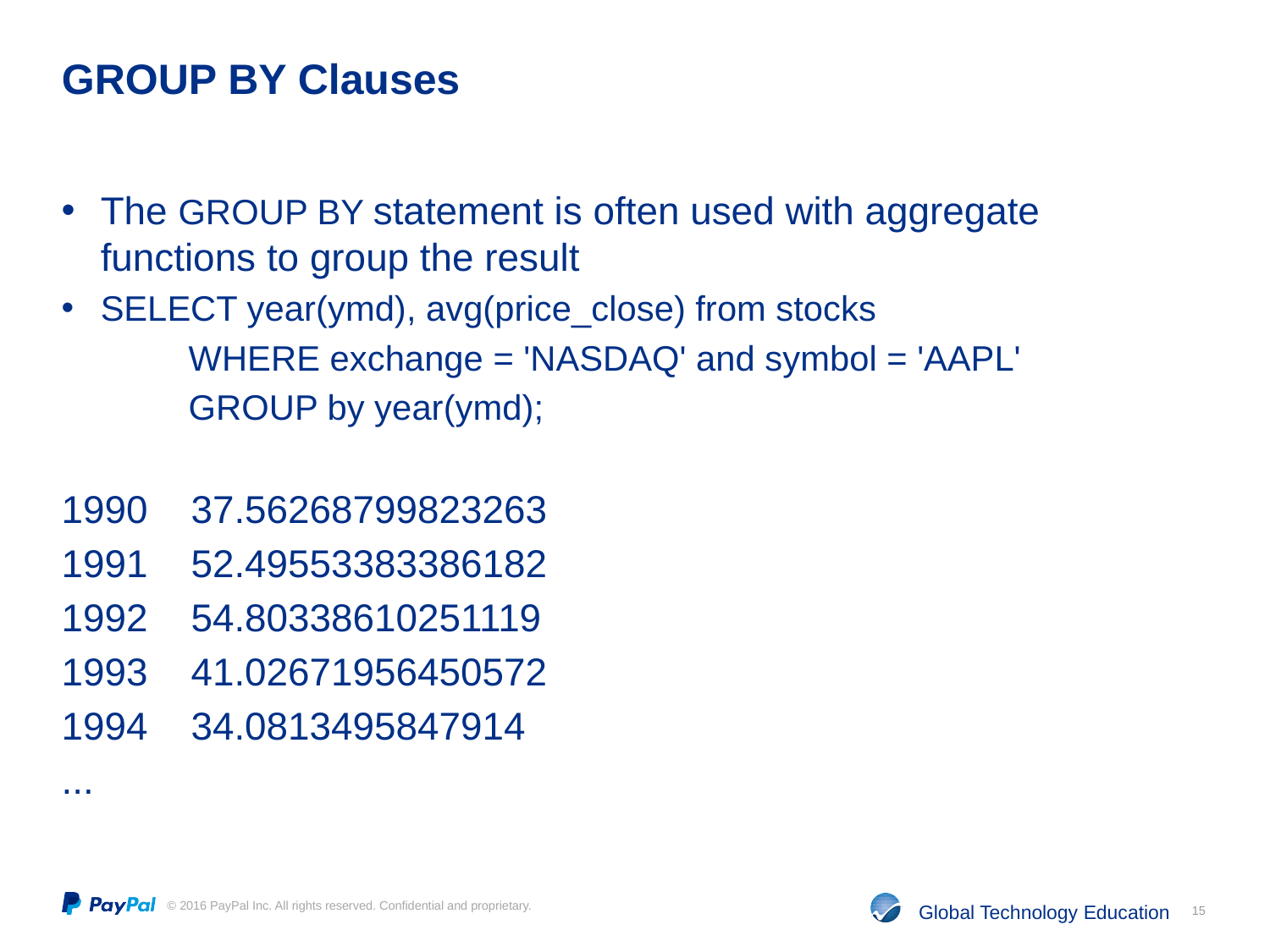

# GROUP BY Clauses
The GROUP BY statement is often used with aggregate functions to group the result
SELECT year(ymd), avg(price_close) from stocks
	WHERE exchange = 'NASDAQ' and symbol = 'AAPL'
	GROUP by year(ymd);

1990    37.56268799823263
1991    52.49553383386182
1992    54.80338610251119
1993    41.02671956450572
1994    34.0813495847914
...
15